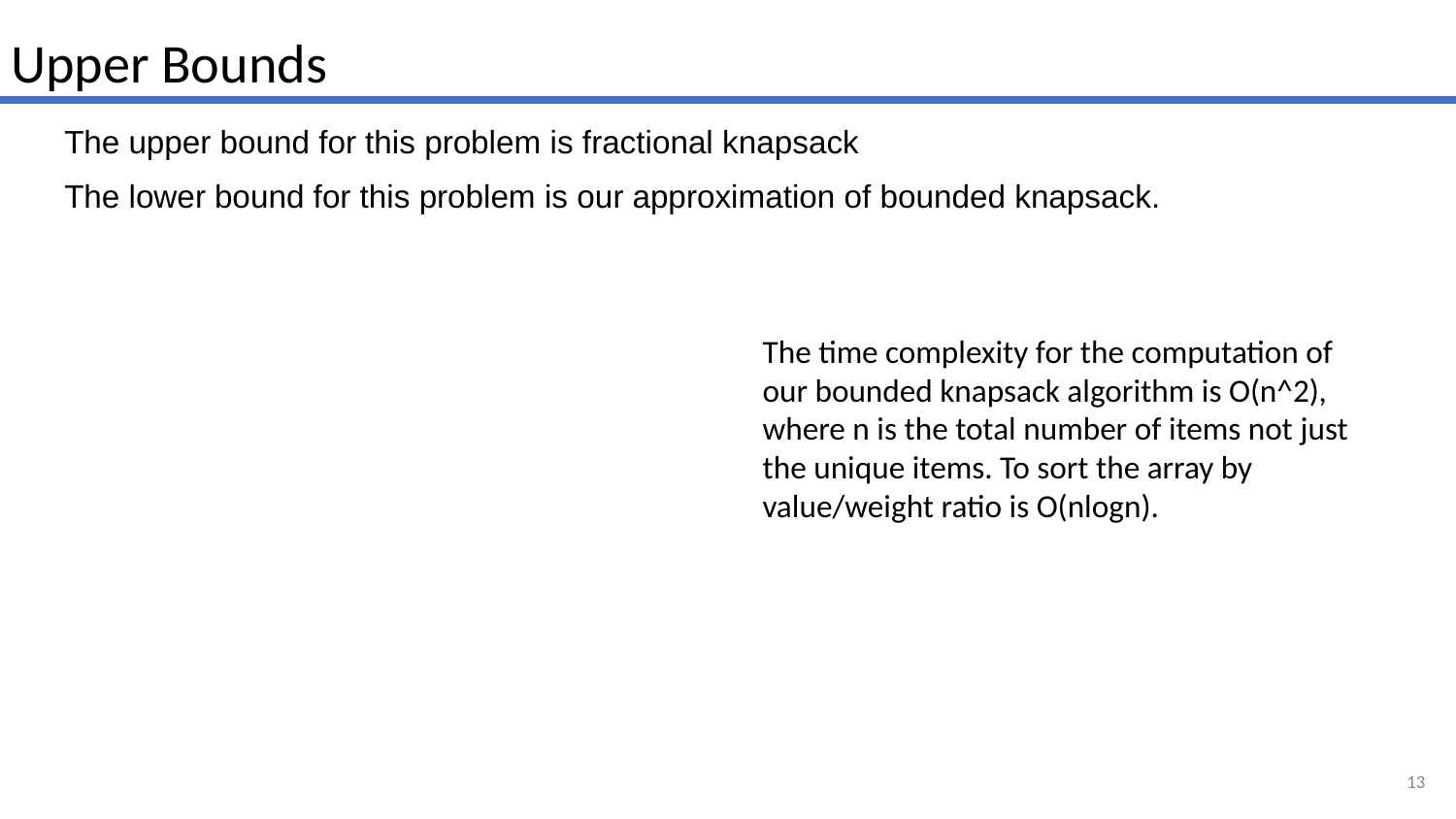

Upper Bounds
The upper bound for this problem is fractional knapsack
The lower bound for this problem is our approximation of bounded knapsack.

The time complexity for the computation of our bounded knapsack algorithm is O(n^2), where n is the total number of items not just the unique items. To sort the array by value/weight ratio is O(nlogn).
13